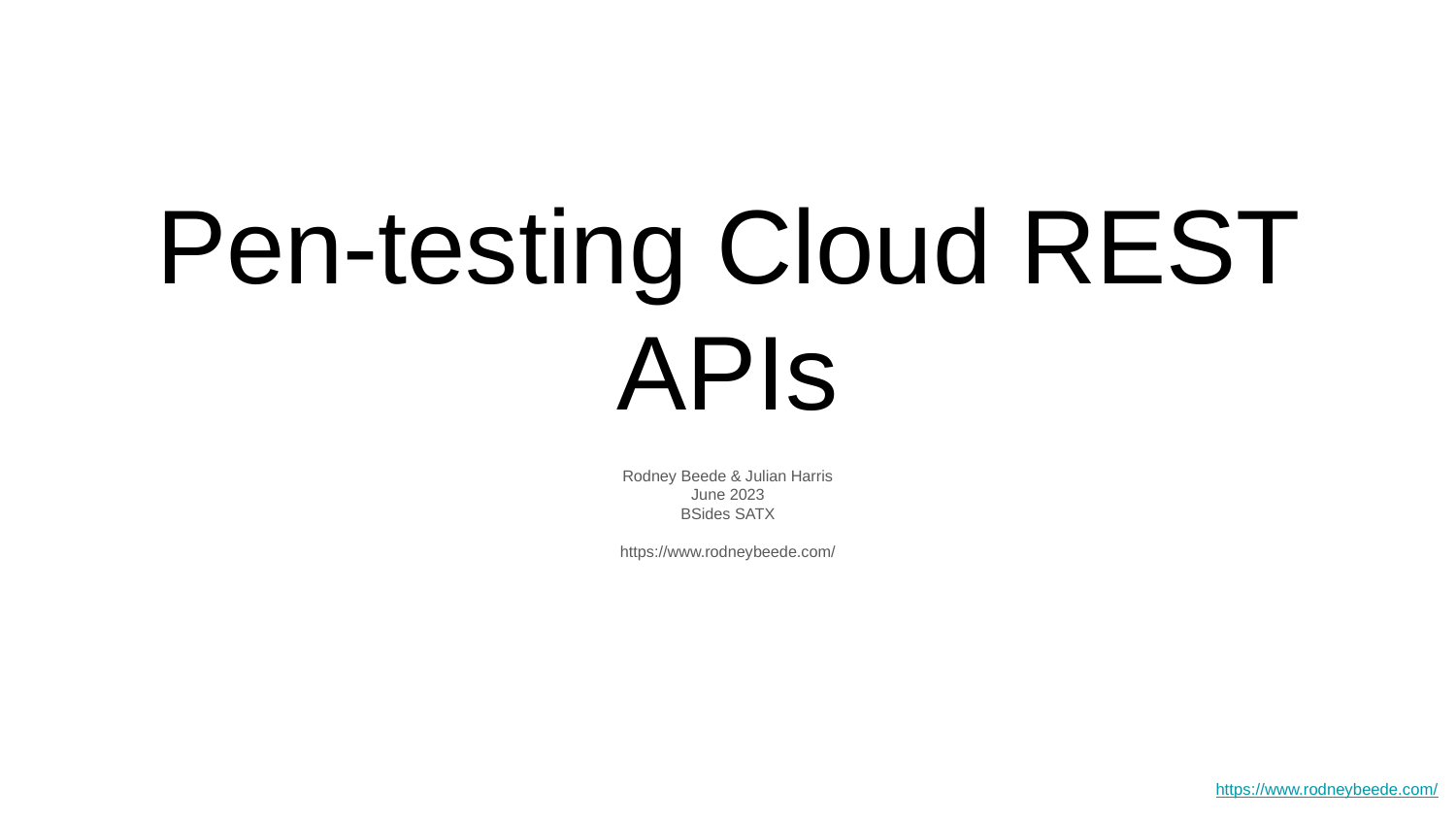

# Pen-testing Cloud REST APIs
Rodney Beede & Julian Harris
June 2023
BSides SATX

https://www.rodneybeede.com/